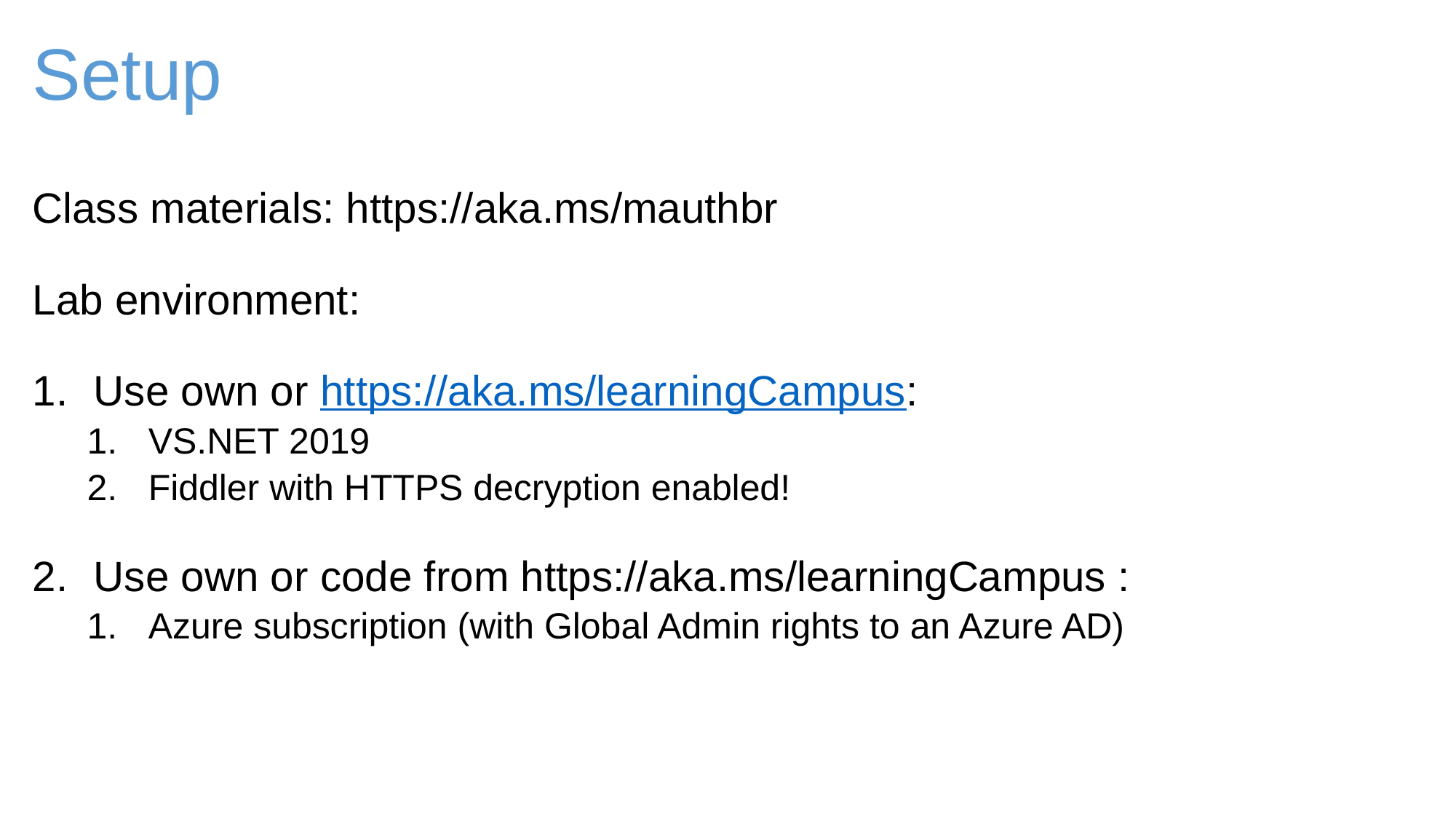

# Setup
Class materials: https://aka.ms/mauthbr
Lab environment:
Use own or https://aka.ms/learningCampus:
VS.NET 2019
Fiddler with HTTPS decryption enabled!
Use own or code from https://aka.ms/learningCampus :
Azure subscription (with Global Admin rights to an Azure AD)